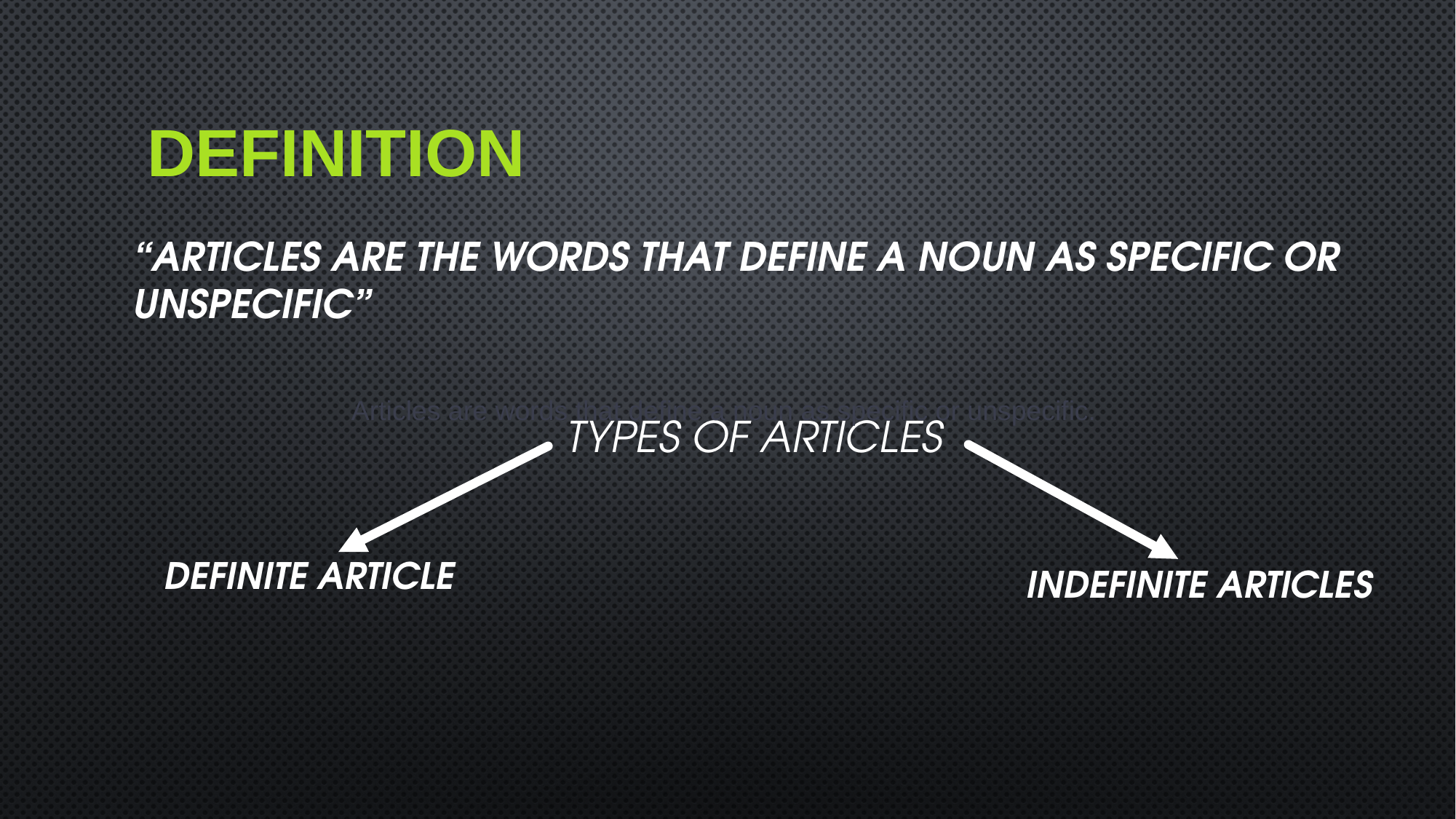

# DEFINITIon
“Articles are the words that define a noun as specific or unspecific”
Articles are words that define a noun as specific or unspecific.
TYPES OF ARTICLES
DEFINITE ARTICLE
INDEFINITE ARTICLES